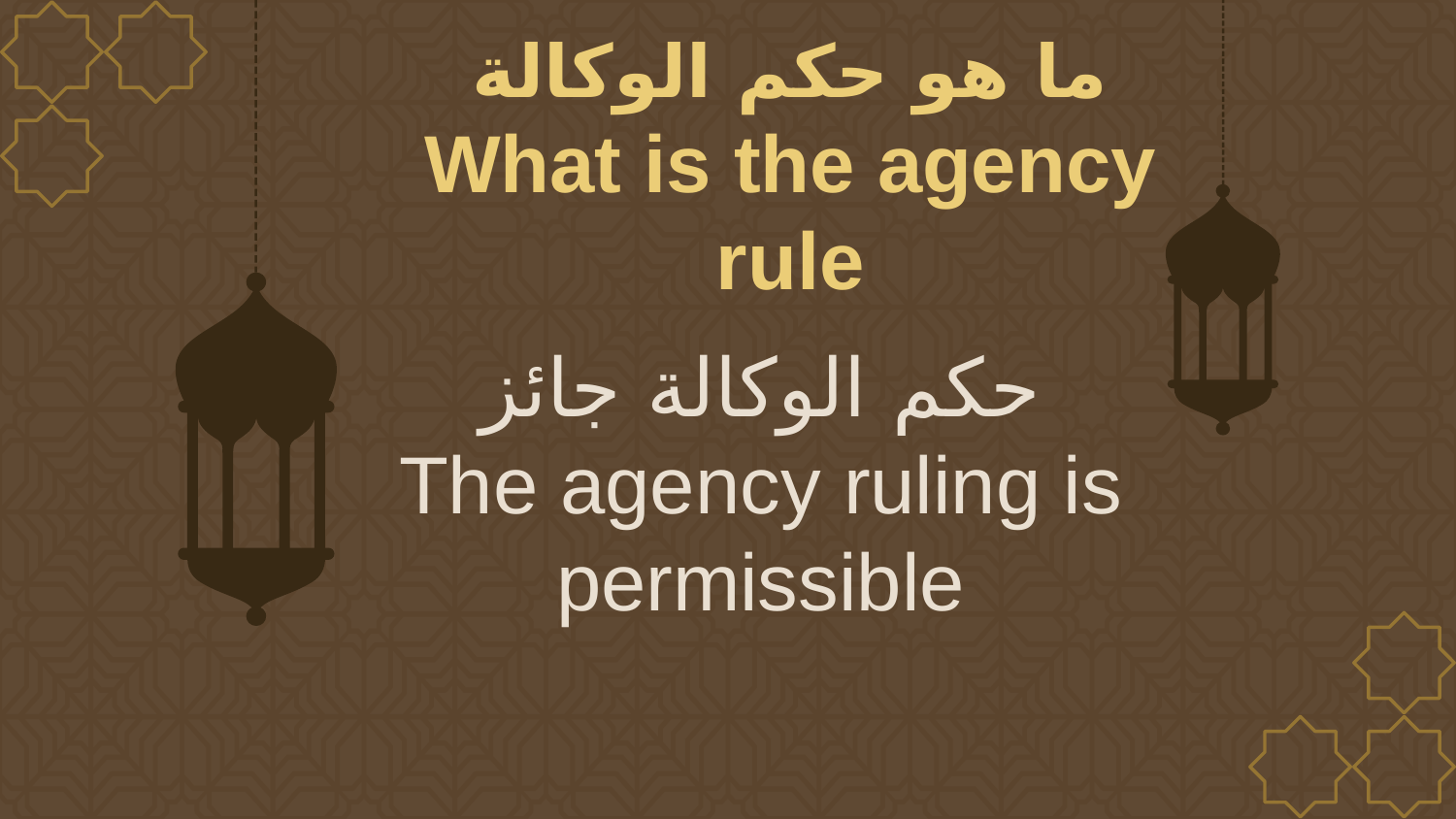

ما هو حكم الوكالة
What is the agency rule
# حكم الوكالة جائز The agency ruling is permissible